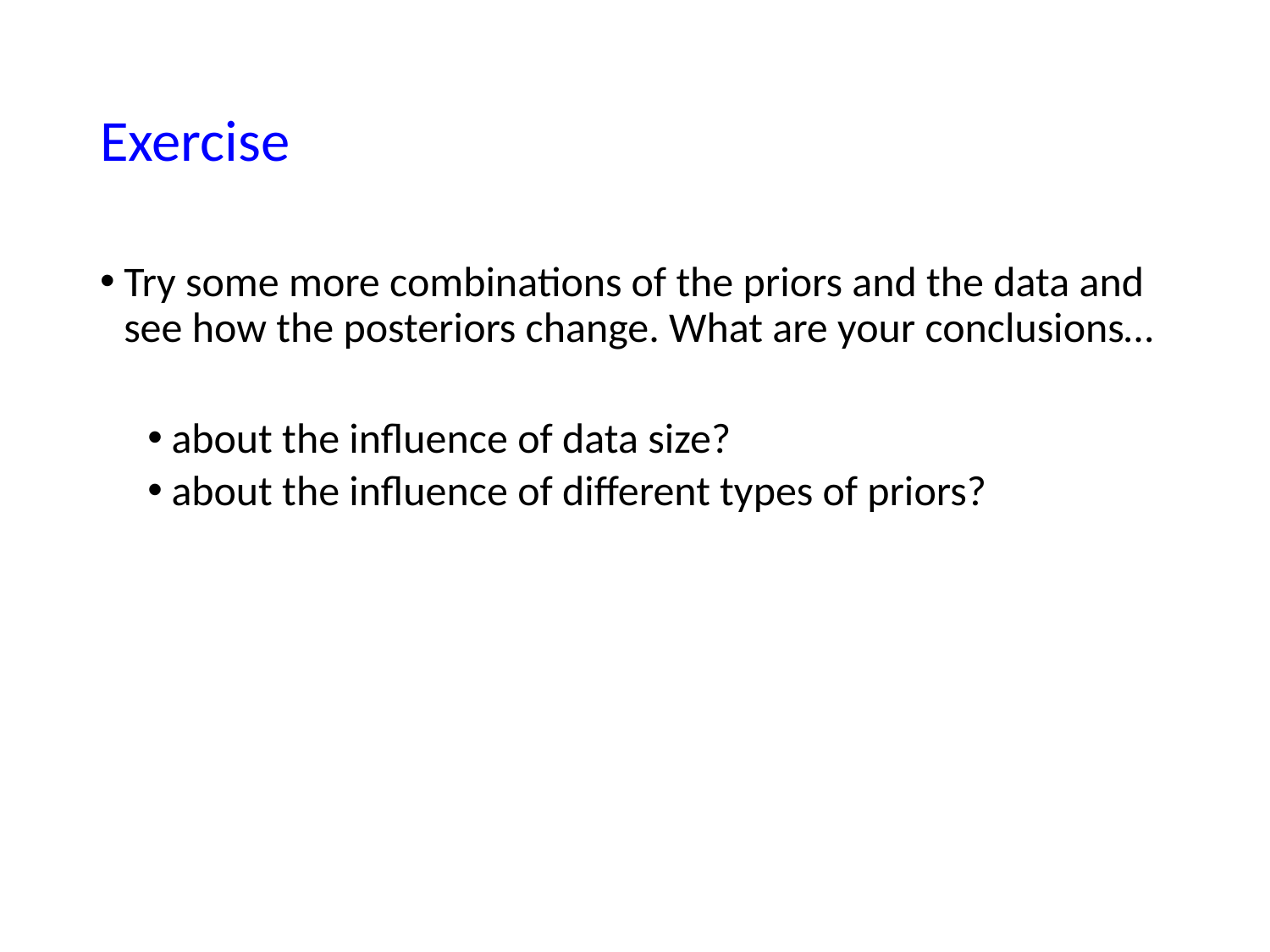

# Exercise
Try some more combinations of the priors and the data and see how the posteriors change. What are your conclusions…

about the influence of data size?
about the influence of different types of priors?